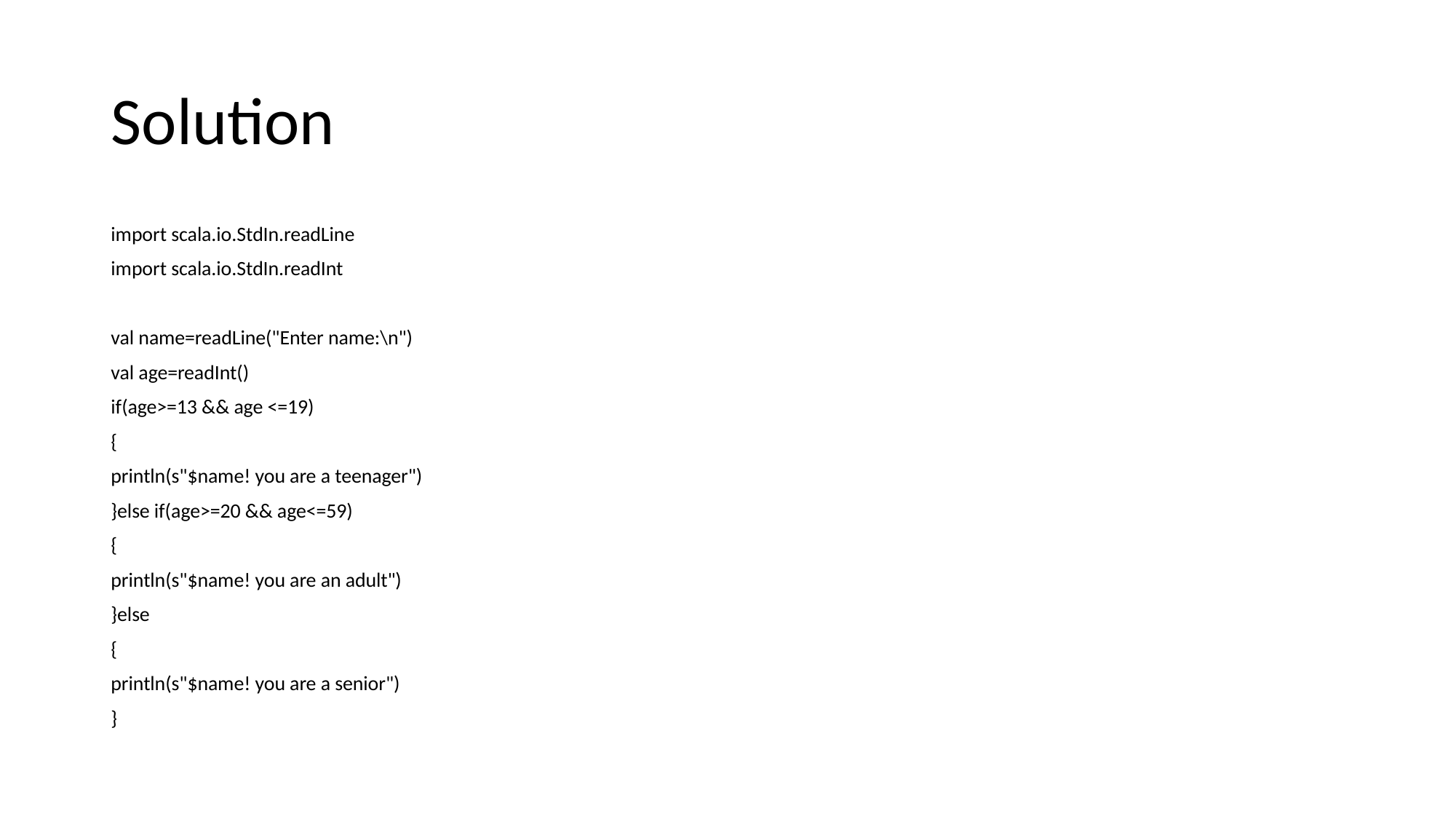

# Solution
import scala.io.StdIn.readLine
import scala.io.StdIn.readInt

val name=readLine("Enter name:\n")
val age=readInt()
if(age>=13 && age <=19)
{
println(s"$name! you are a teenager")
}else if(age>=20 && age<=59)
{
println(s"$name! you are an adult")
}else
{
println(s"$name! you are a senior")
}